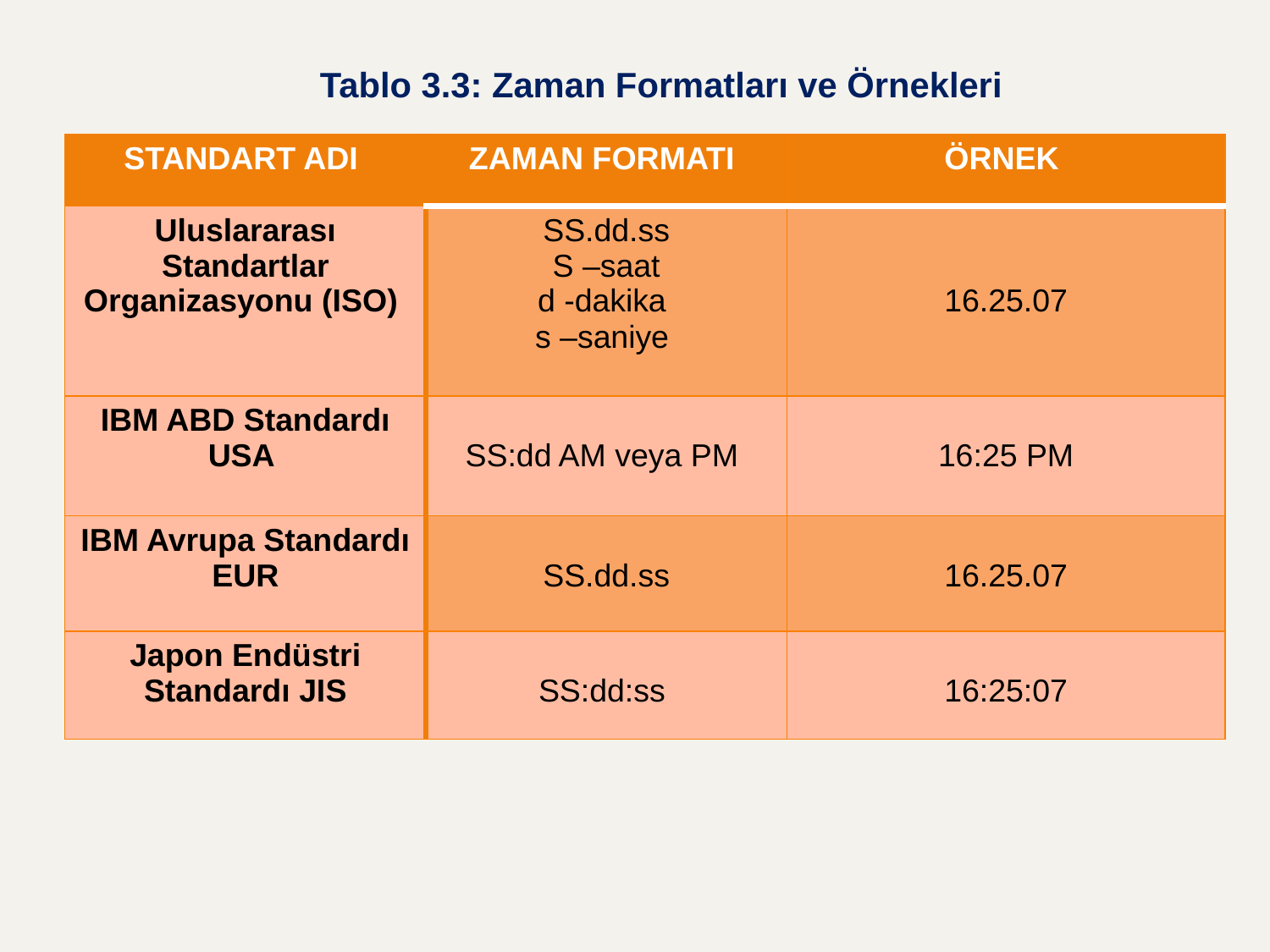

Tablo 3.3: Zaman Formatları ve Örnekleri
| STANDART ADI | ZAMAN FORMATI | ÖRNEK |
| --- | --- | --- |
| Uluslararası Standartlar Organizasyonu (ISO) | SS.dd.ss S –saat d -dakika s –saniye | 16.25.07 |
| IBM ABD Standardı USA | SS:dd AM veya PM | 16:25 PM |
| IBM Avrupa Standardı EUR | SS.dd.ss | 16.25.07 |
| Japon Endüstri Standardı JIS | SS:dd:ss | 16:25:07 |
#